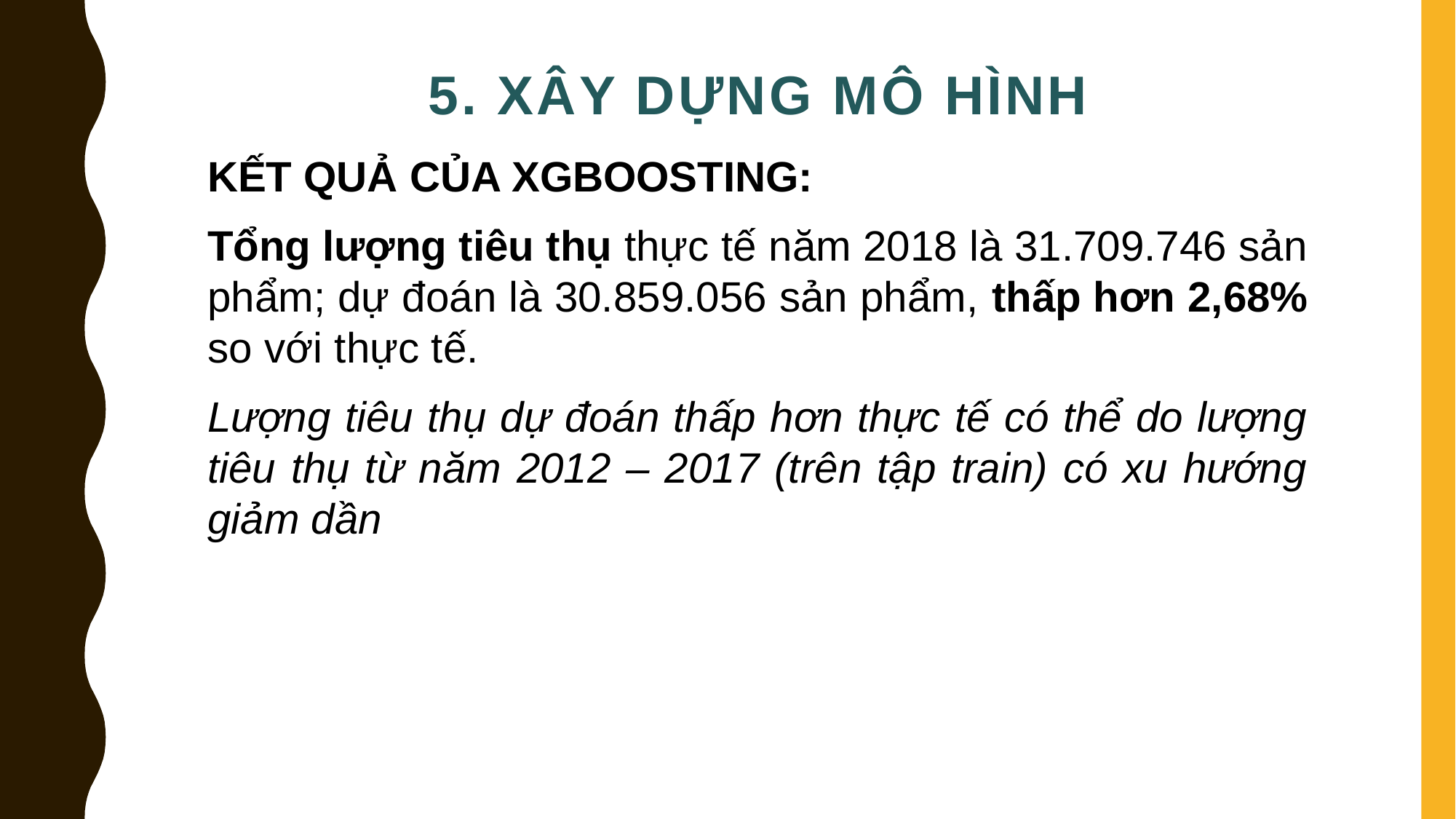

5. Xây dựng mô hình
KẾT QUẢ CỦA XGBOOSTING:
Tổng lượng tiêu thụ thực tế năm 2018 là 31.709.746 sản phẩm; dự đoán là 30.859.056 sản phẩm, thấp hơn 2,68% so với thực tế.
Lượng tiêu thụ dự đoán thấp hơn thực tế có thể do lượng tiêu thụ từ năm 2012 – 2017 (trên tập train) có xu hướng giảm dần